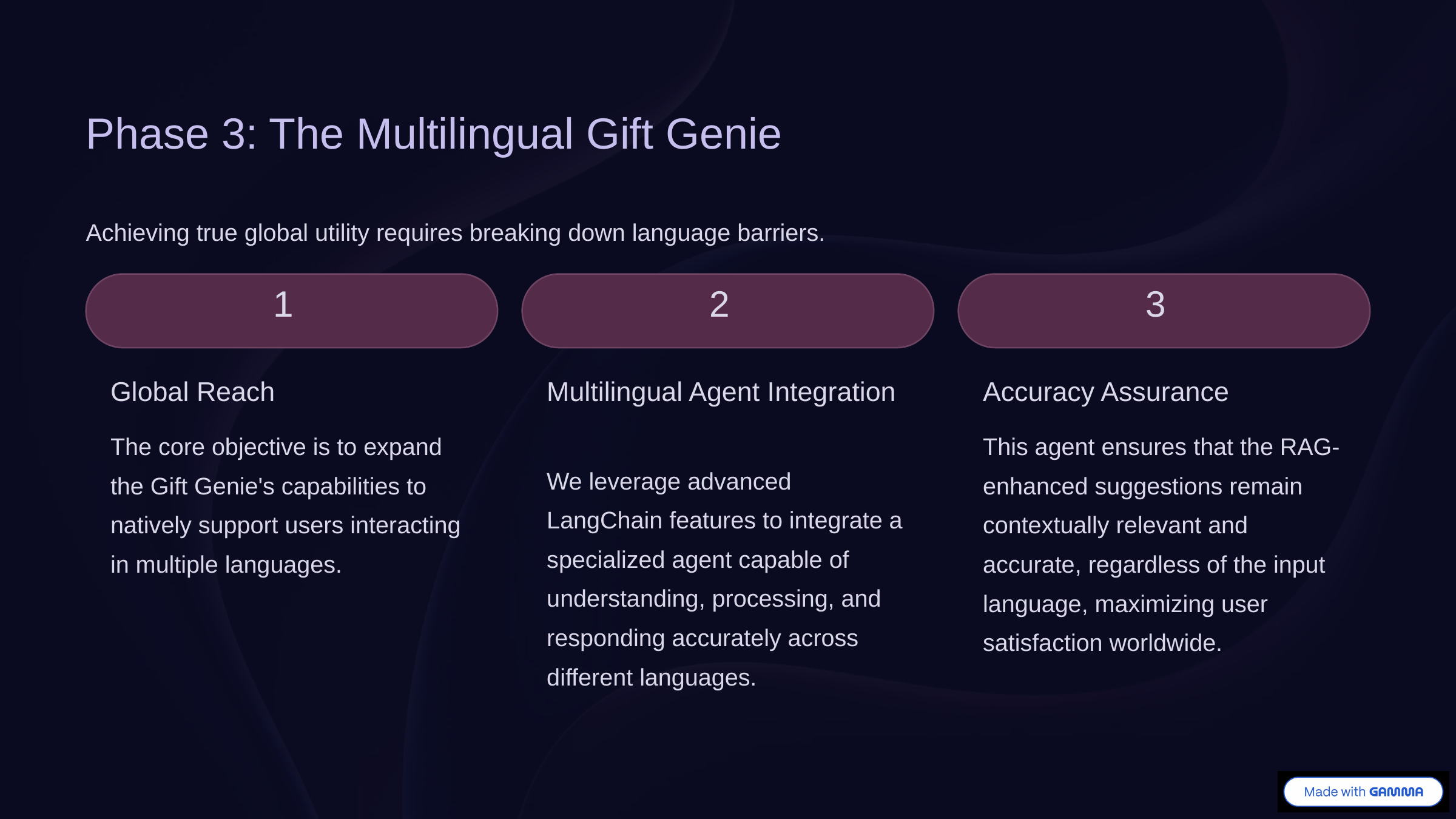

Phase 3: The Multilingual Gift Genie
Achieving true global utility requires breaking down language barriers.

1
2
3
Global Reach
Multilingual Agent Integration
Accuracy Assurance
The core objective is to expand the Gift Genie's capabilities to natively support users interacting in multiple languages.
This agent ensures that the RAG-enhanced suggestions remain contextually relevant and accurate, regardless of the input language, maximizing user satisfaction worldwide.
We leverage advanced LangChain features to integrate a specialized agent capable of understanding, processing, and responding accurately across different languages.